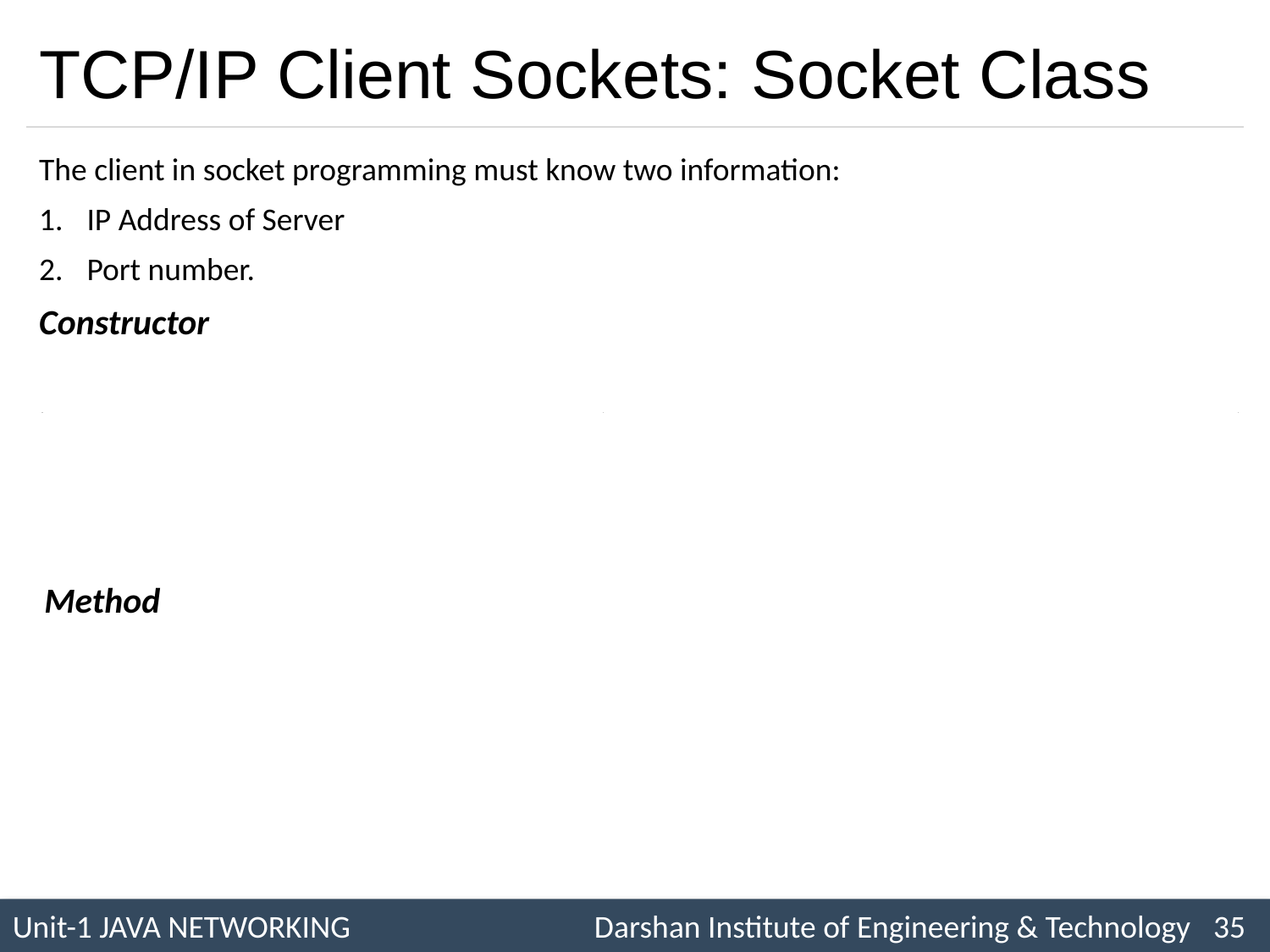

# TCP/IP Client Sockets: Socket Class
The client in socket programming must know two information:
IP Address of Server
Port number.
Constructor

| Socket() | Creates an unconnected socket |
| --- | --- |
| Socket(InetAddress address, int port) | Creates a stream socket and connects it to the specified port number at the specified IP address. |

Method

| public InputStream getInputStream() | returns the InputStream attached with this socket |
| --- | --- |
| public OutputStream getOutputStream() | returns the OutputStream attached with this socket. |